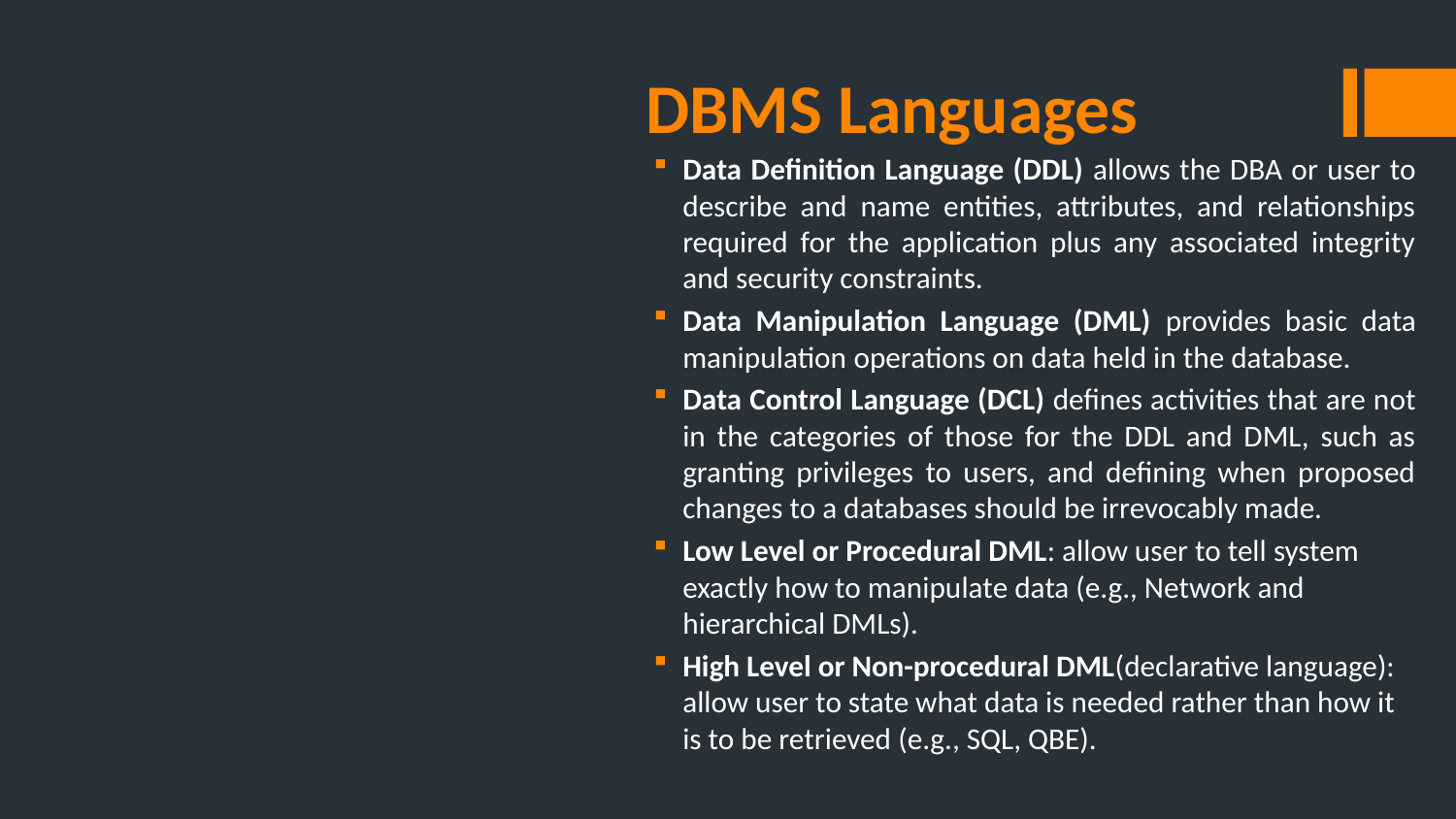

# DBMS Languages
Data Definition Language (DDL) allows the DBA or user to describe and name entities, attributes, and relationships required for the application plus any associated integrity and security constraints.
Data Manipulation Language (DML) provides basic data manipulation operations on data held in the database.
Data Control Language (DCL) defines activities that are not in the categories of those for the DDL and DML, such as granting privileges to users, and defining when proposed changes to a databases should be irrevocably made.
Low Level or Procedural DML: allow user to tell system exactly how to manipulate data (e.g., Network and hierarchical DMLs).
High Level or Non-procedural DML(declarative language): allow user to state what data is needed rather than how it is to be retrieved (e.g., SQL, QBE).